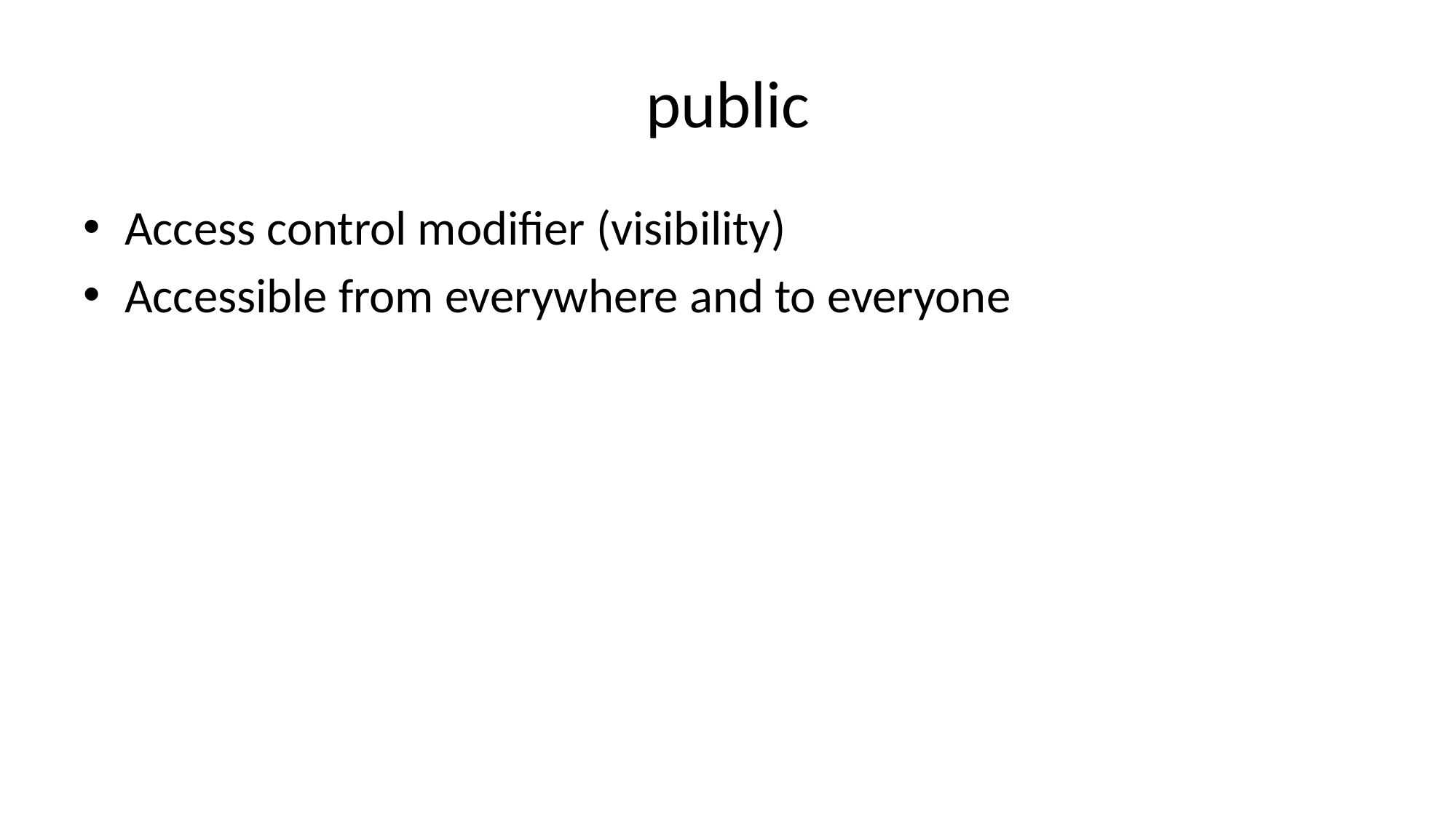

# public
Access control modifier (visibility)
Accessible from everywhere and to everyone